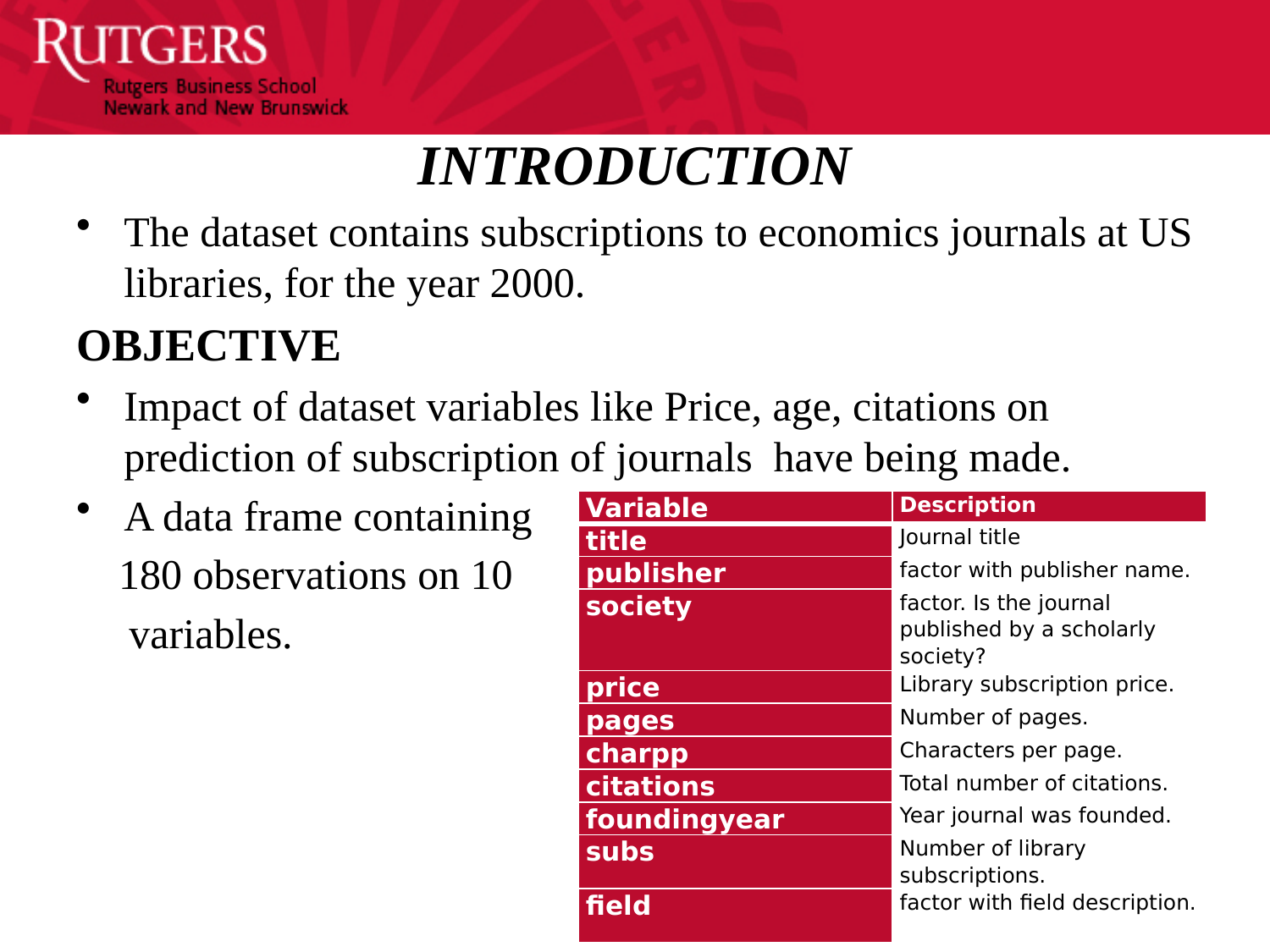

# INTRODUCTION
The dataset contains subscriptions to economics journals at US libraries, for the year 2000.
OBJECTIVE
Impact of dataset variables like Price, age, citations on prediction of subscription of journals  have being made.
A data frame containing
    180 observations on 10
     variables.
| Variable | Description |
| --- | --- |
| title | Journal title |
| publisher | factor with publisher name. |
| society | factor. Is the journal published by a scholarly society? |
| price | Library subscription price. |
| pages | Number of pages. |
| charpp | Characters per page. |
| citations | Total number of citations. |
| foundingyear | Year journal was founded. |
| subs | Number of library subscriptions. |
| field | factor with field description. |